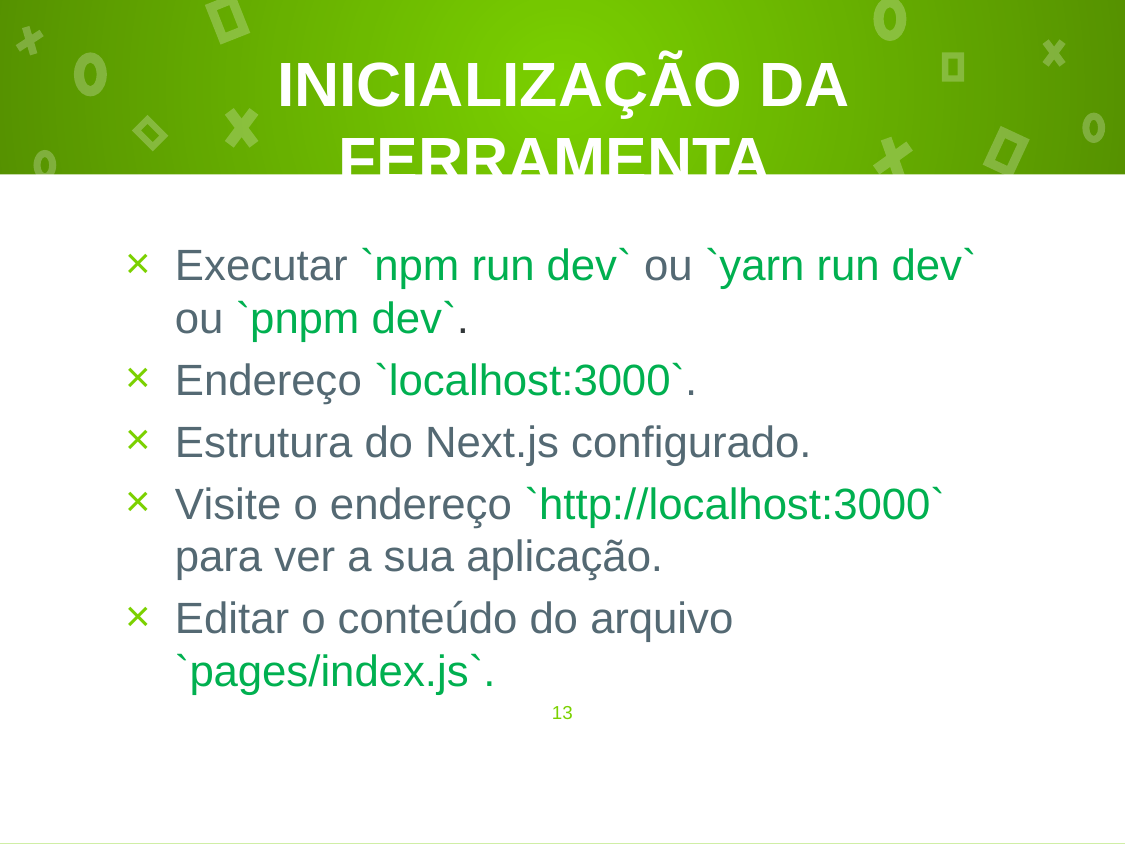

# INICIALIZAÇÃO DA FERRAMENTA
Executar `npm run dev` ou `yarn run dev` ou `pnpm dev`.
Endereço `localhost:3000`.
Estrutura do Next.js configurado.
Visite o endereço `http://localhost:3000` para ver a sua aplicação.
Editar o conteúdo do arquivo `pages/index.js`.
13